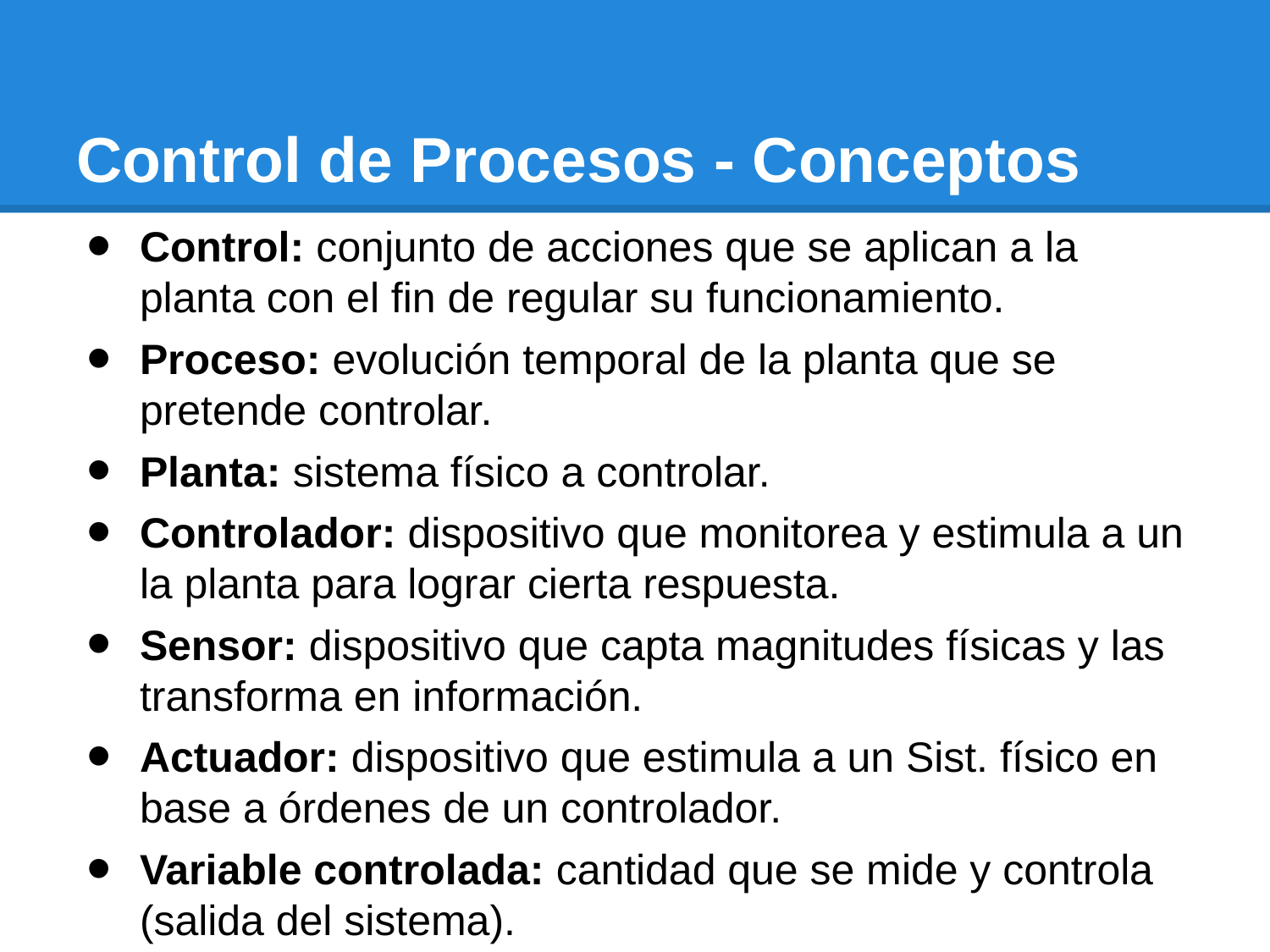

# Control de Procesos - Conceptos
Control: conjunto de acciones que se aplican a la planta con el fin de regular su funcionamiento.
Proceso: evolución temporal de la planta que se pretende controlar.
Planta: sistema físico a controlar.
Controlador: dispositivo que monitorea y estimula a un la planta para lograr cierta respuesta.
Sensor: dispositivo que capta magnitudes físicas y las transforma en información.
Actuador: dispositivo que estimula a un Sist. físico en base a órdenes de un controlador.
Variable controlada: cantidad que se mide y controla (salida del sistema).
Variable manipulada: cantidad modificada por el controlador.